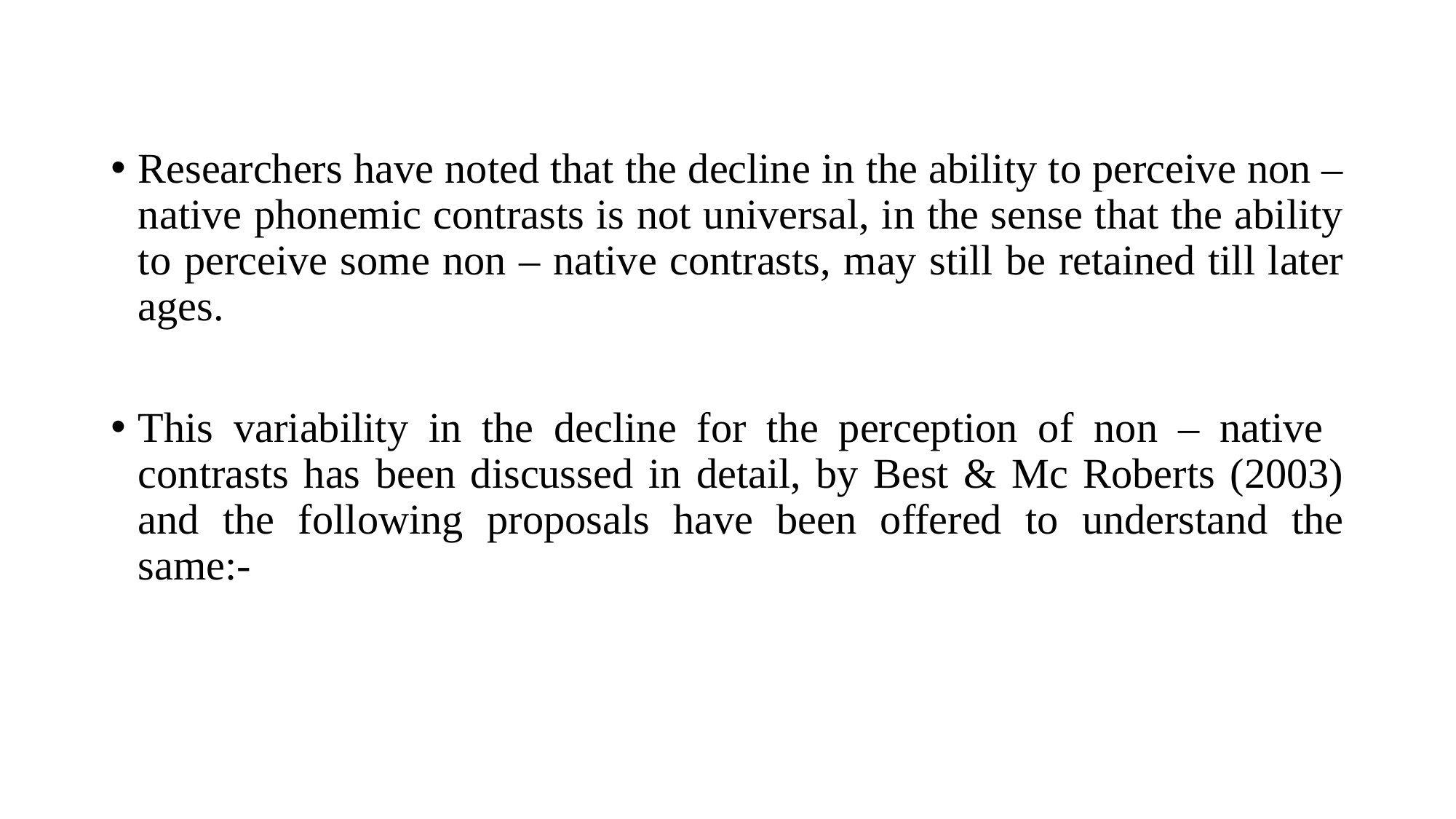

Researchers have noted that the decline in the ability to perceive non – native phonemic contrasts is not universal, in the sense that the ability to perceive some non – native contrasts, may still be retained till later ages.

This variability in the decline for the perception of non – native  contrasts has been discussed in detail, by Best & Mc Roberts (2003) and the following proposals have been offered to understand the same:-